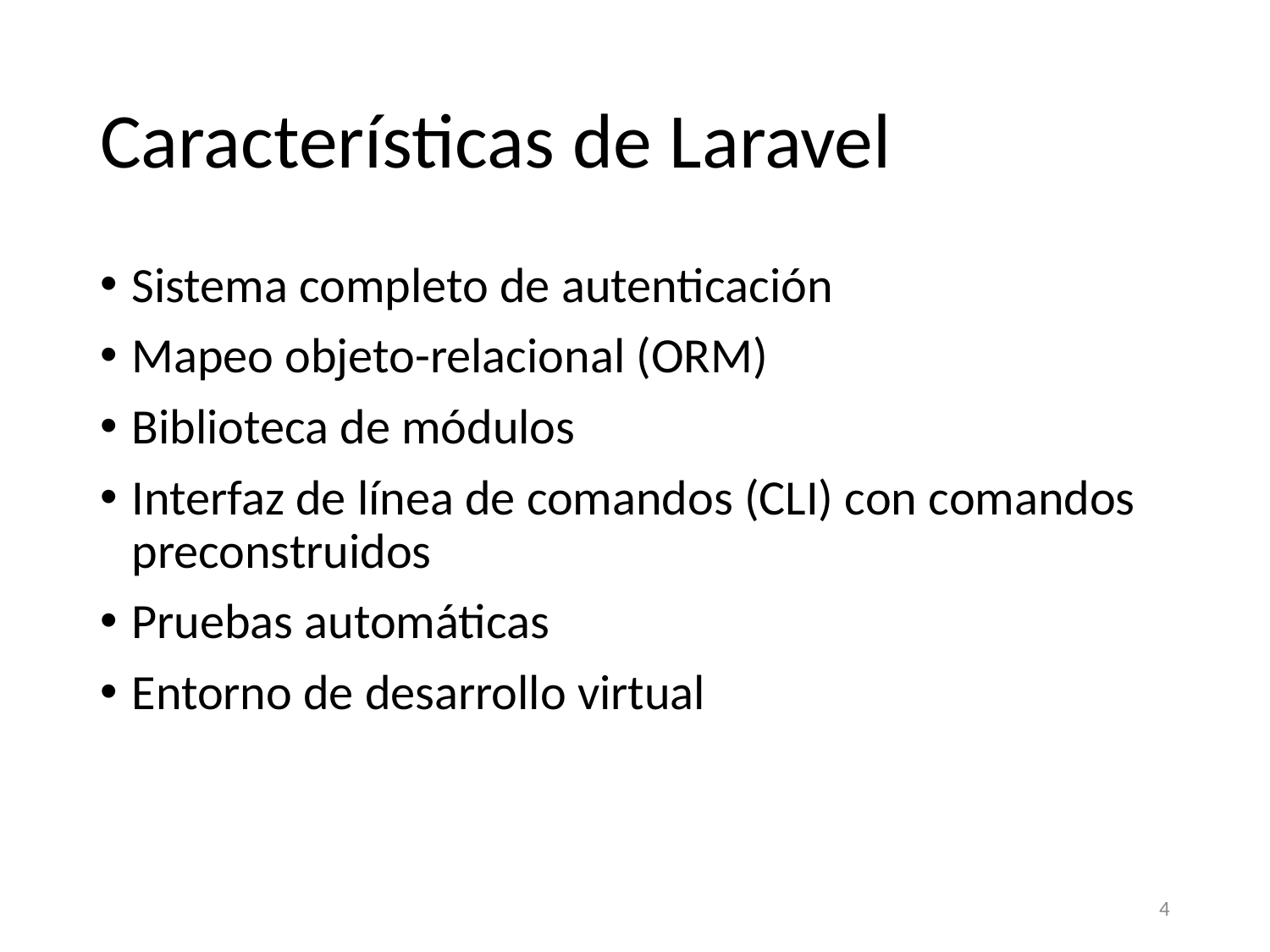

# Características de Laravel
Sistema completo de autenticación
Mapeo objeto-relacional (ORM)
Biblioteca de módulos
Interfaz de línea de comandos (CLI) con comandos preconstruidos
Pruebas automáticas
Entorno de desarrollo virtual
4